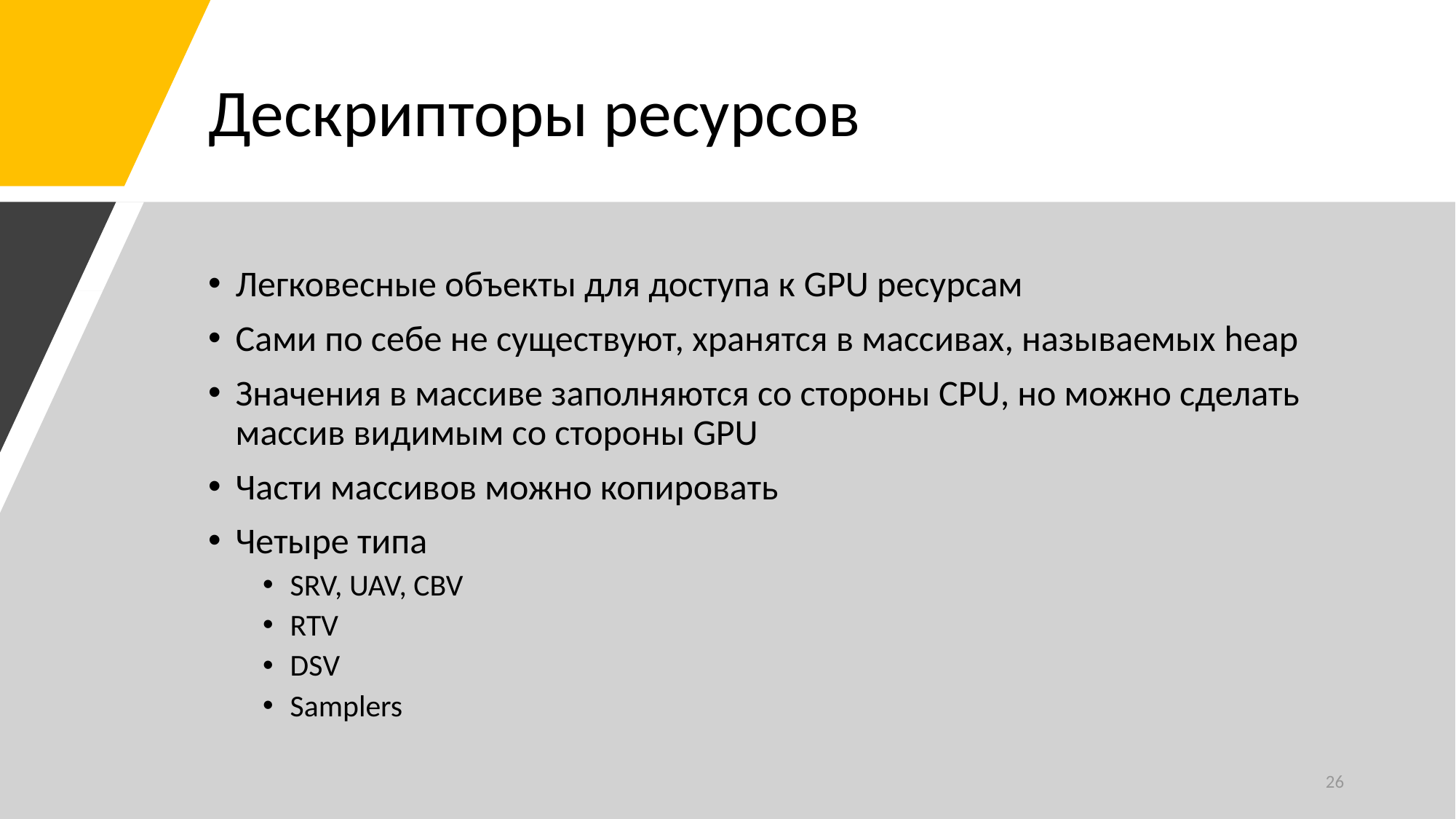

# Дескрипторы ресурсов

Легковесные объекты для доступа к GPU ресурсам
Сами по себе не существуют, хранятся в массивах, называемых heap
Значения в массиве заполняются со стороны CPU, но можно сделать массив видимым со стороны GPU
Части массивов можно копировать
Четыре типа
SRV, UAV, CBV
RTV
DSV
Samplers
26